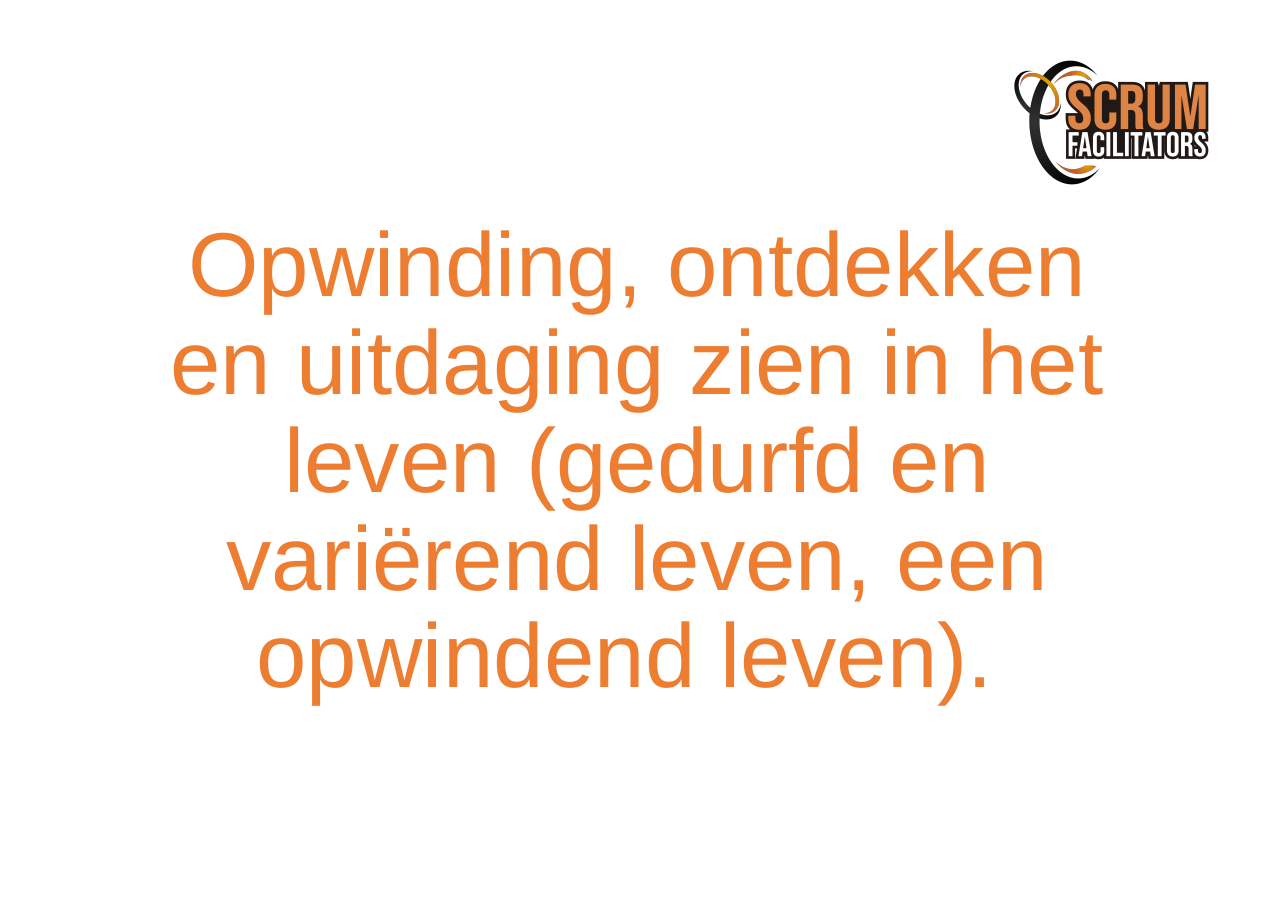

Opwinding, ontdekken en uitdaging zien in het leven (gedurfd en variërend leven, een opwindend leven).